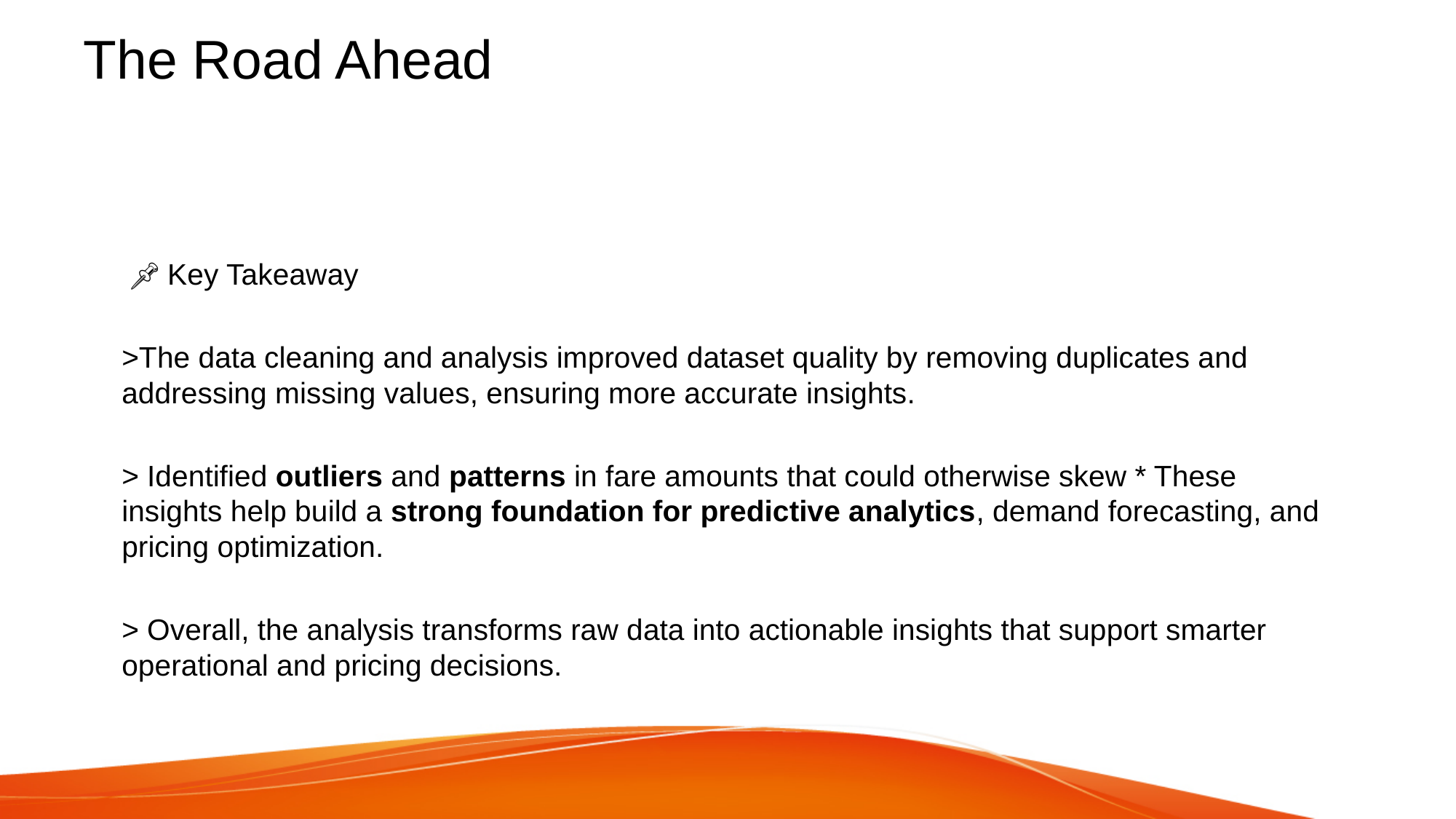

# The Road Ahead
 📌 Key Takeaway

>The data cleaning and analysis improved dataset quality by removing duplicates and addressing missing values, ensuring more accurate insights.

> Identified outliers and patterns in fare amounts that could otherwise skew * These insights help build a strong foundation for predictive analytics, demand forecasting, and pricing optimization.

> Overall, the analysis transforms raw data into actionable insights that support smarter operational and pricing decisions.